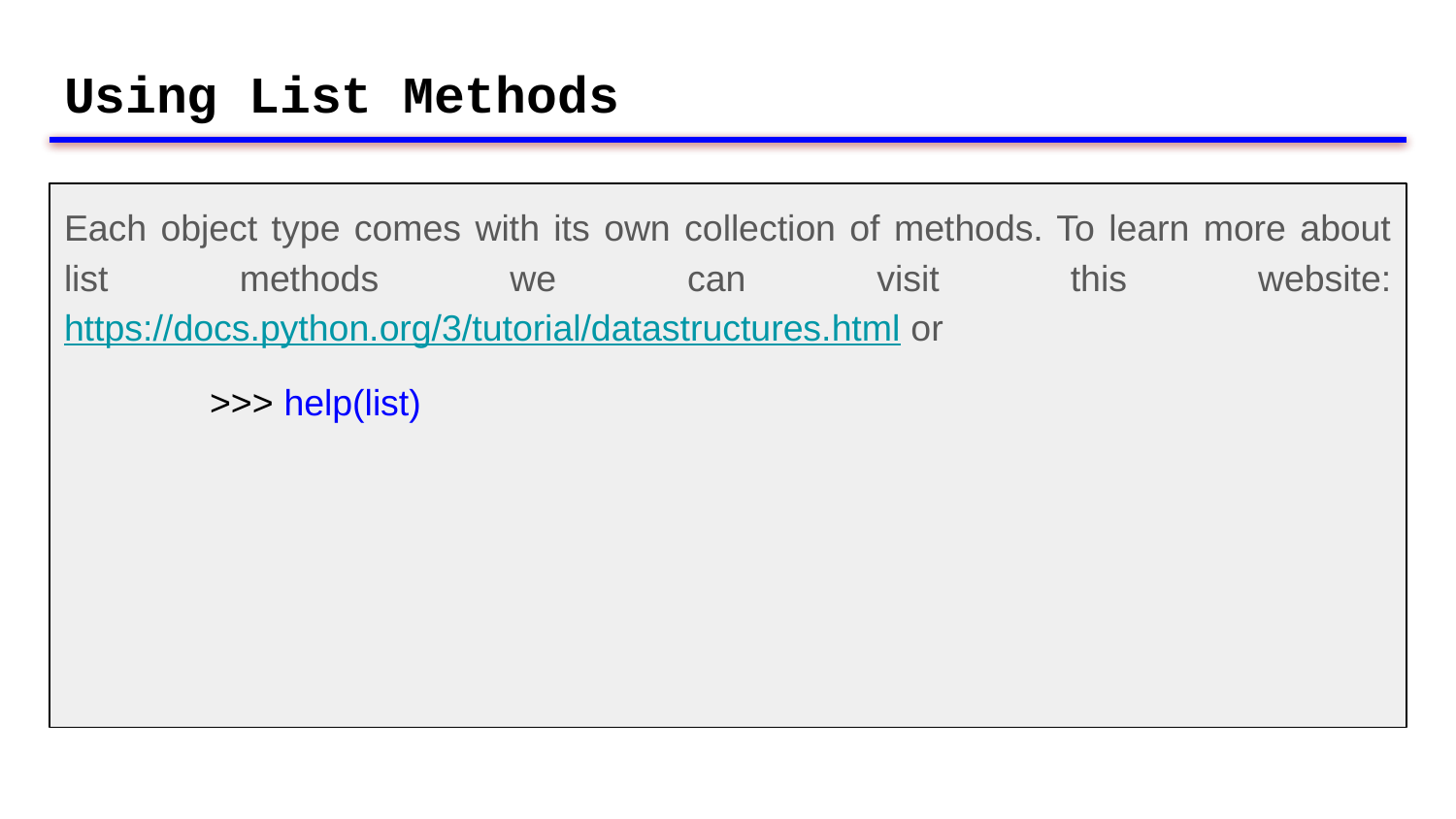

# Using List Methods
Each object type comes with its own collection of methods. To learn more about list methods we can visit this website: https://docs.python.org/3/tutorial/datastructures.html or
	>>> help(list)